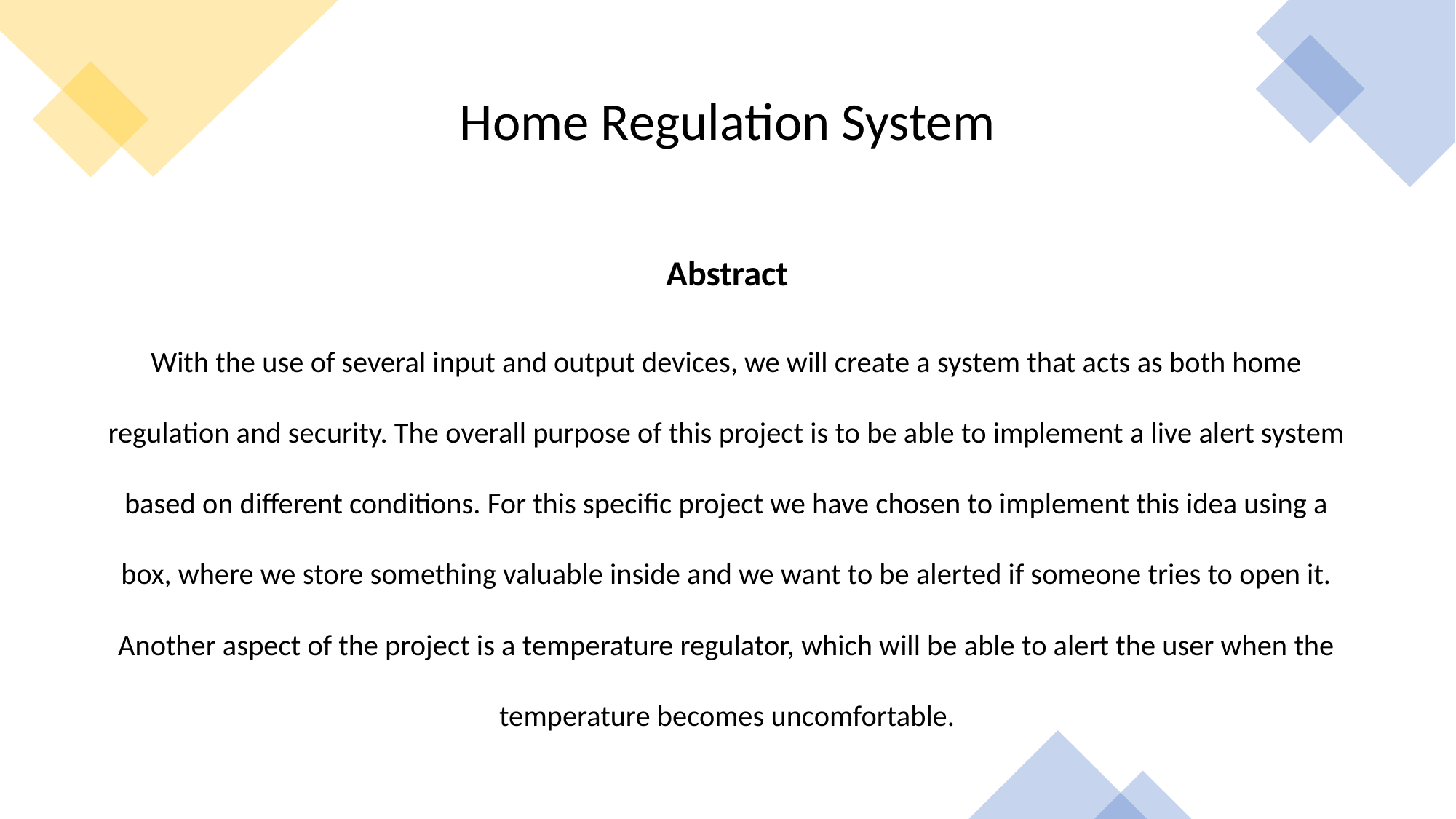

# Home Regulation System
Abstract
With the use of several input and output devices, we will create a system that acts as both home regulation and security. The overall purpose of this project is to be able to implement a live alert system based on different conditions. For this specific project we have chosen to implement this idea using a box, where we store something valuable inside and we want to be alerted if someone tries to open it. Another aspect of the project is a temperature regulator, which will be able to alert the user when the temperature becomes uncomfortable.